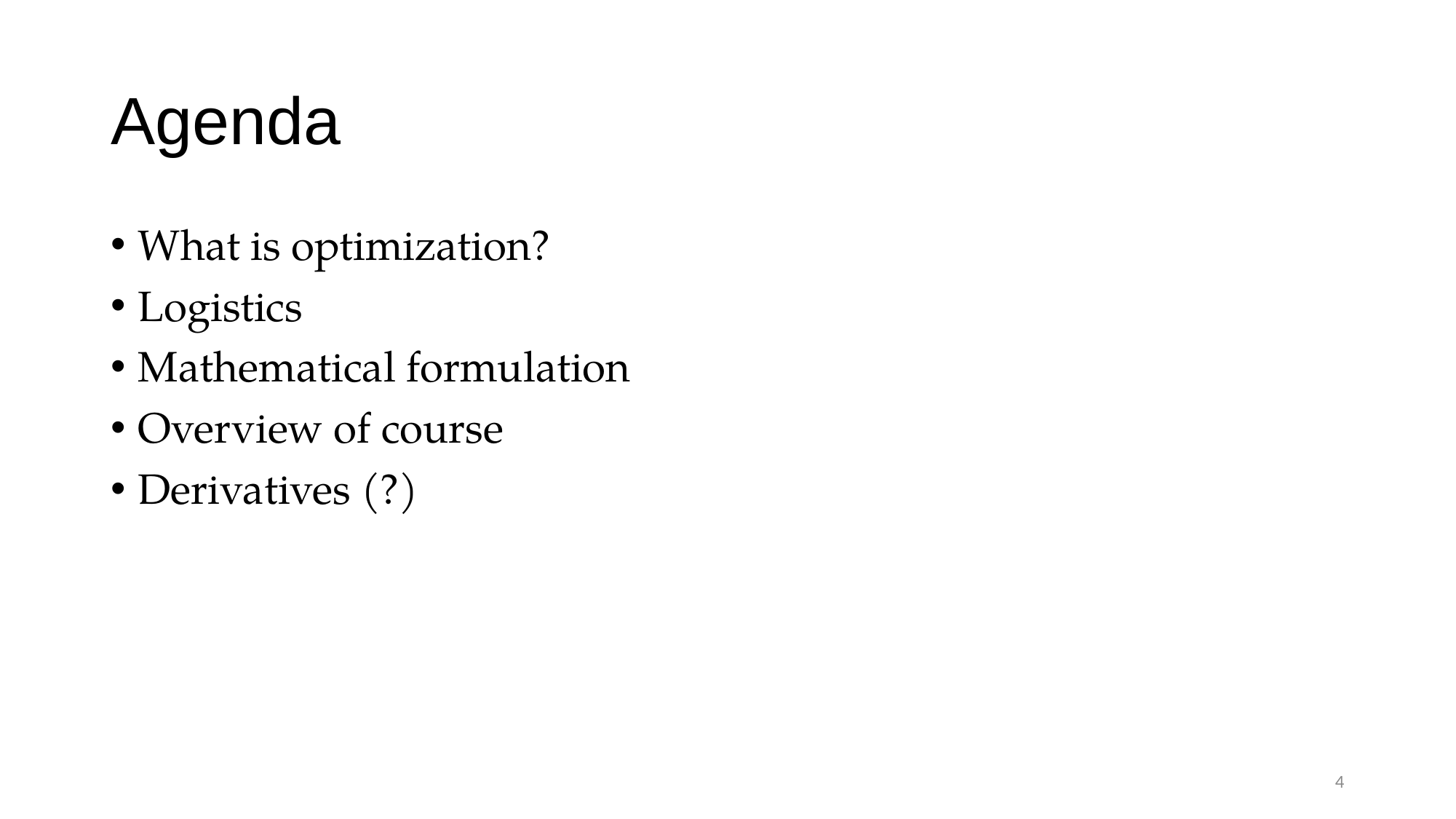

# Agenda
What is optimization?
Logistics
Mathematical formulation
Overview of course
Derivatives (?)

4